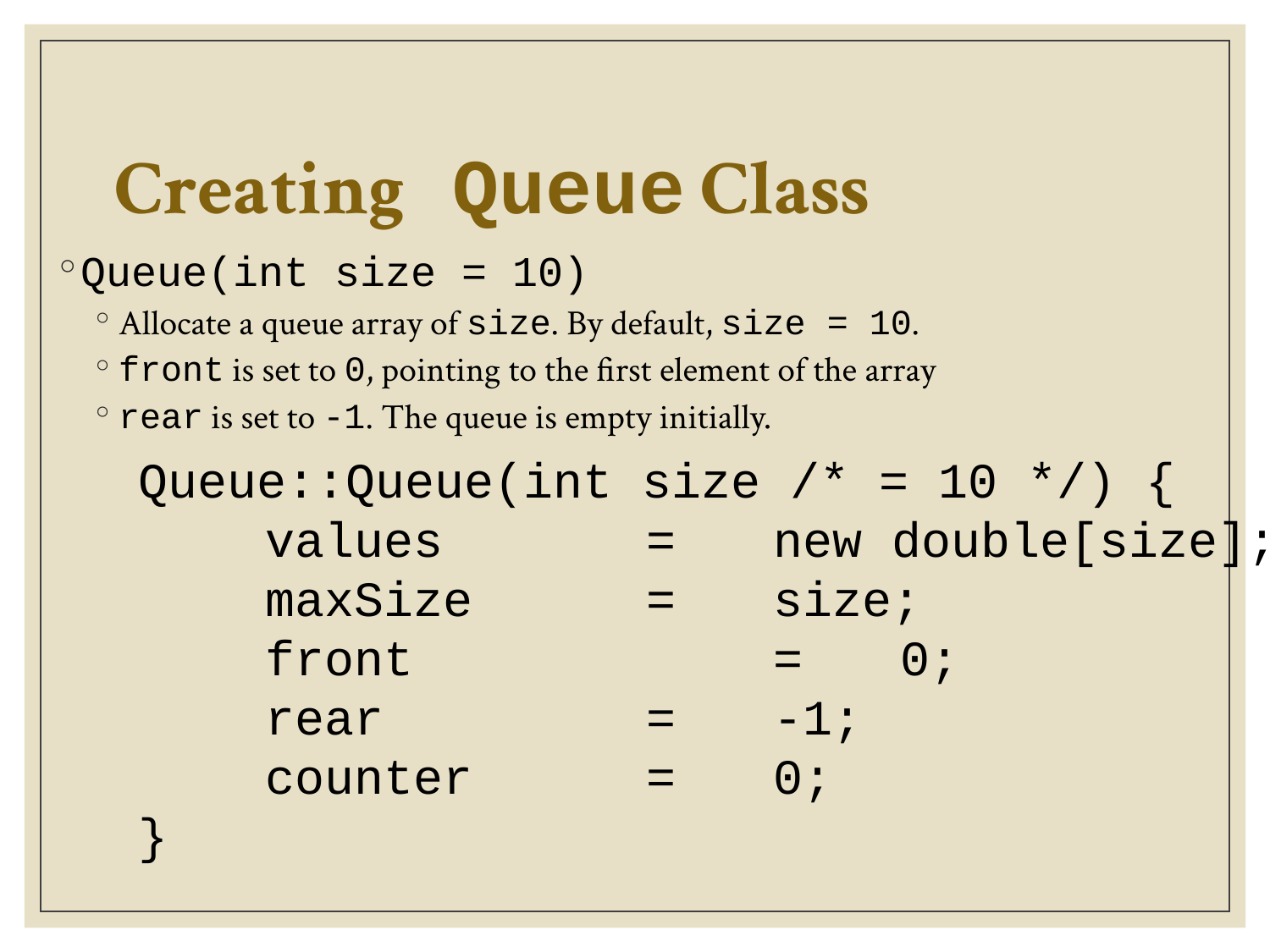

Creating Queue Class
Queue(int size = 10)
Allocate a queue array of size. By default, size = 10.
front is set to 0, pointing to the first element of the array
rear is set to -1. The queue is empty initially.
Queue::Queue(int size /* = 10 */) {
	values		=	new double[size];
	maxSize		=	size;
	front			=	0;
	rear			=	-1;
	counter		=	0;
}